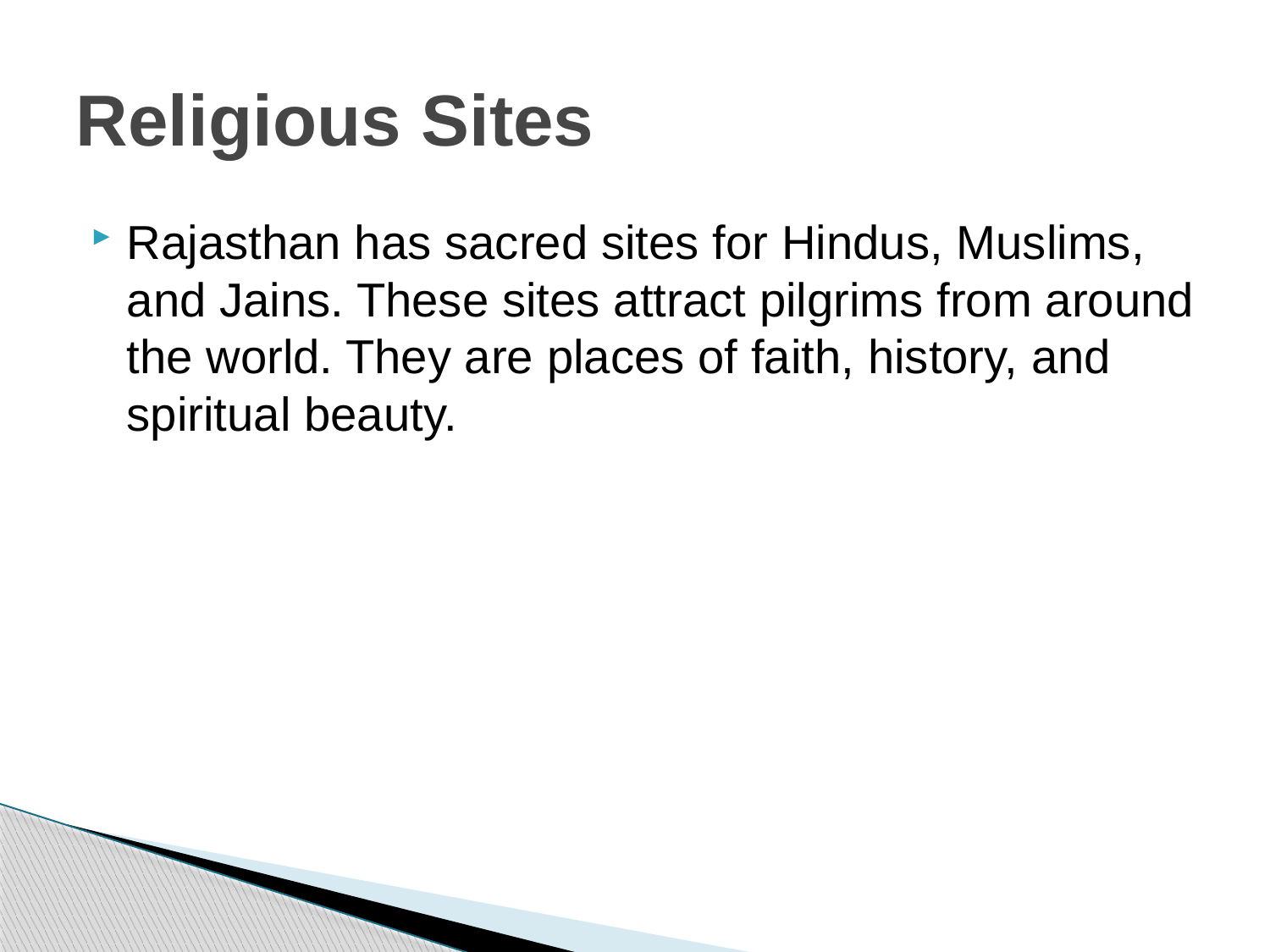

# Religious Sites
Rajasthan has sacred sites for Hindus, Muslims, and Jains. These sites attract pilgrims from around the world. They are places of faith, history, and spiritual beauty.